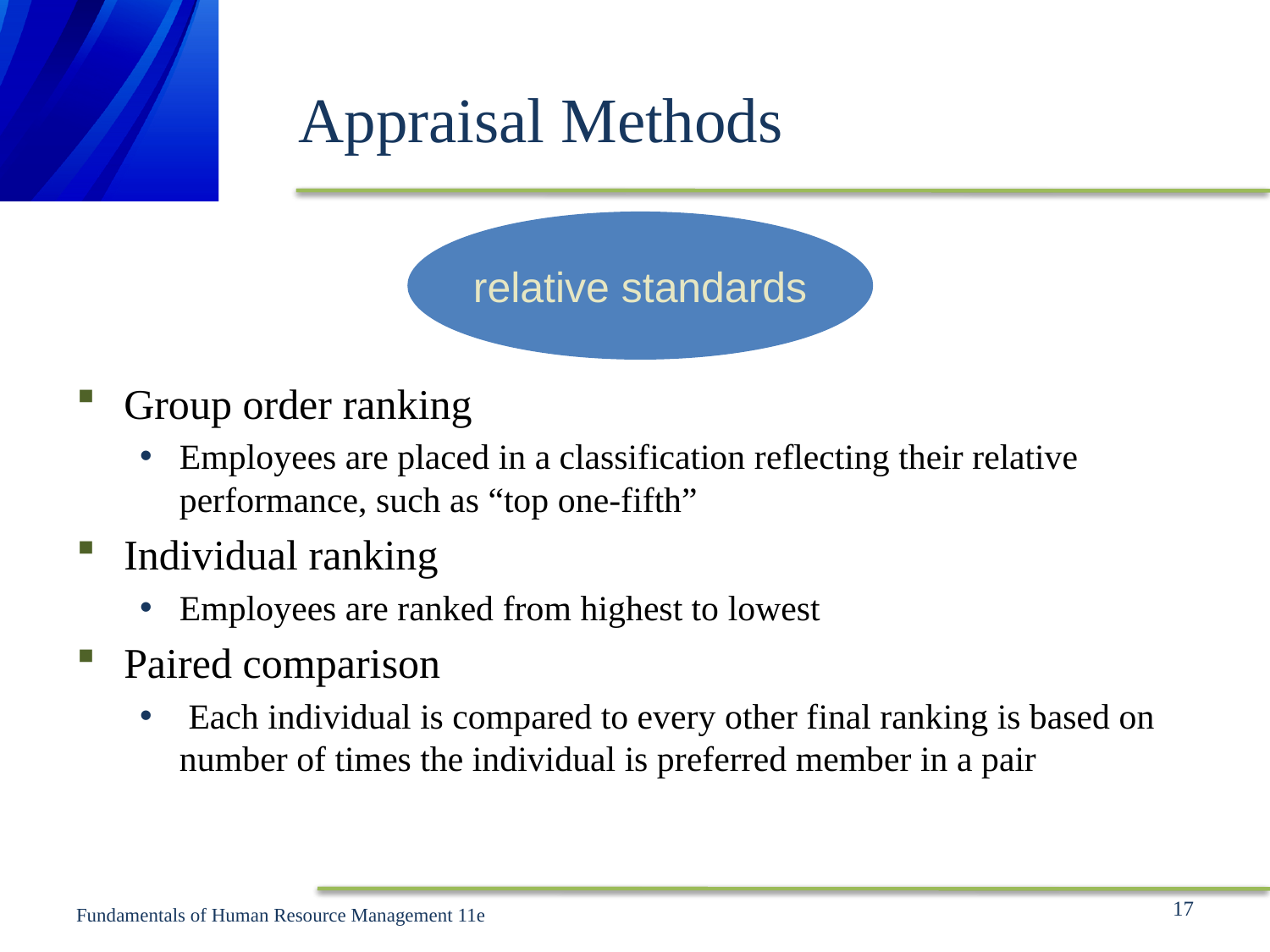

# Appraisal Methods
relative standards
Group order ranking
Employees are placed in a classification reflecting their relative performance, such as “top one-fifth”
Individual ranking
Employees are ranked from highest to lowest
Paired comparison
 Each individual is compared to every other final ranking is based on number of times the individual is preferred member in a pair

17
Fundamentals of Human Resource Management 11e